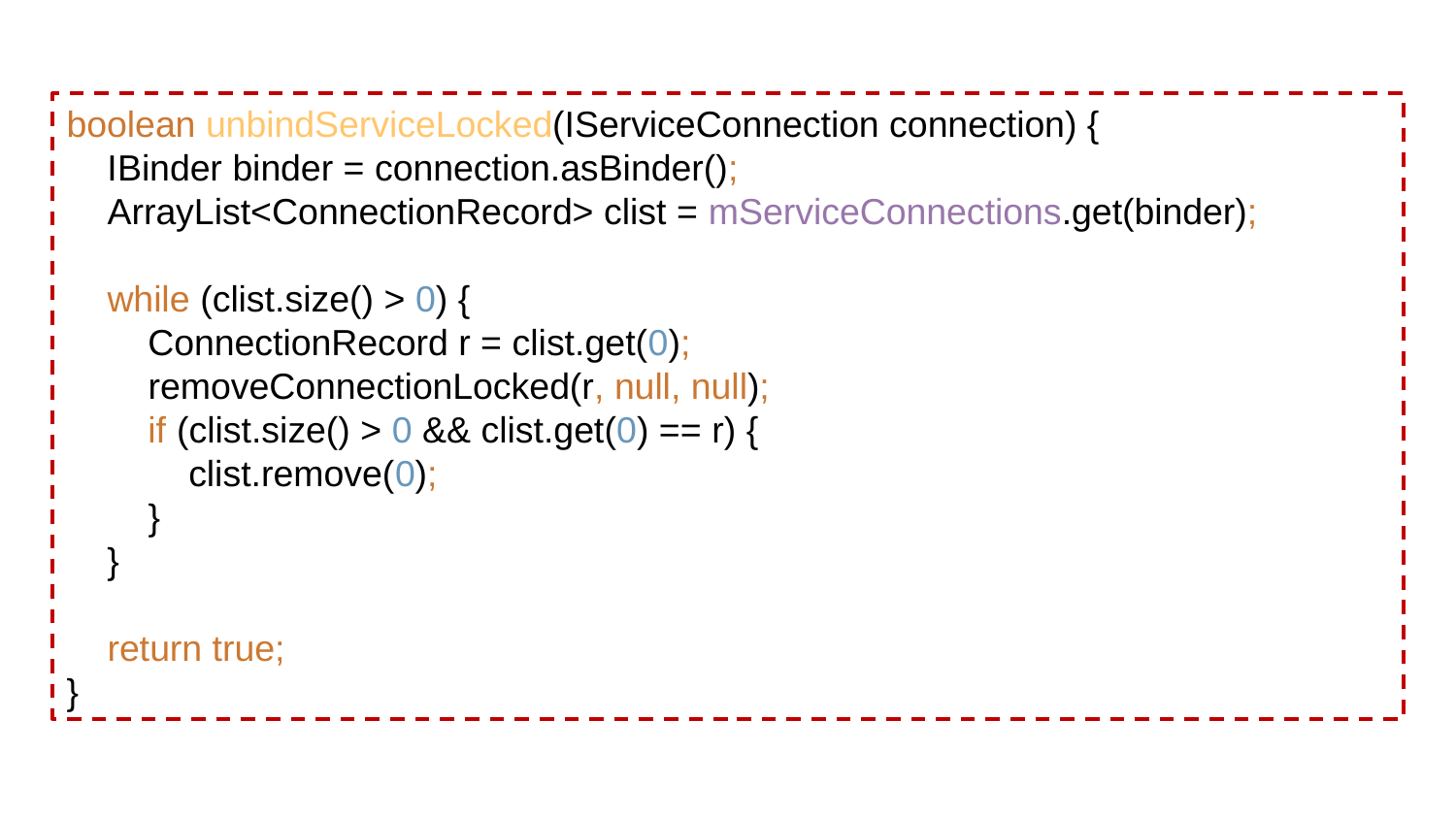

boolean unbindServiceLocked(IServiceConnection connection) {
    IBinder binder = connection.asBinder();
    ArrayList<ConnectionRecord> clist = mServiceConnections.get(binder);
    while (clist.size() > 0) {
        ConnectionRecord r = clist.get(0);
        removeConnectionLocked(r, null, null);
        if (clist.size() > 0 && clist.get(0) == r) {
            clist.remove(0);
        }
    }
    return true;
}